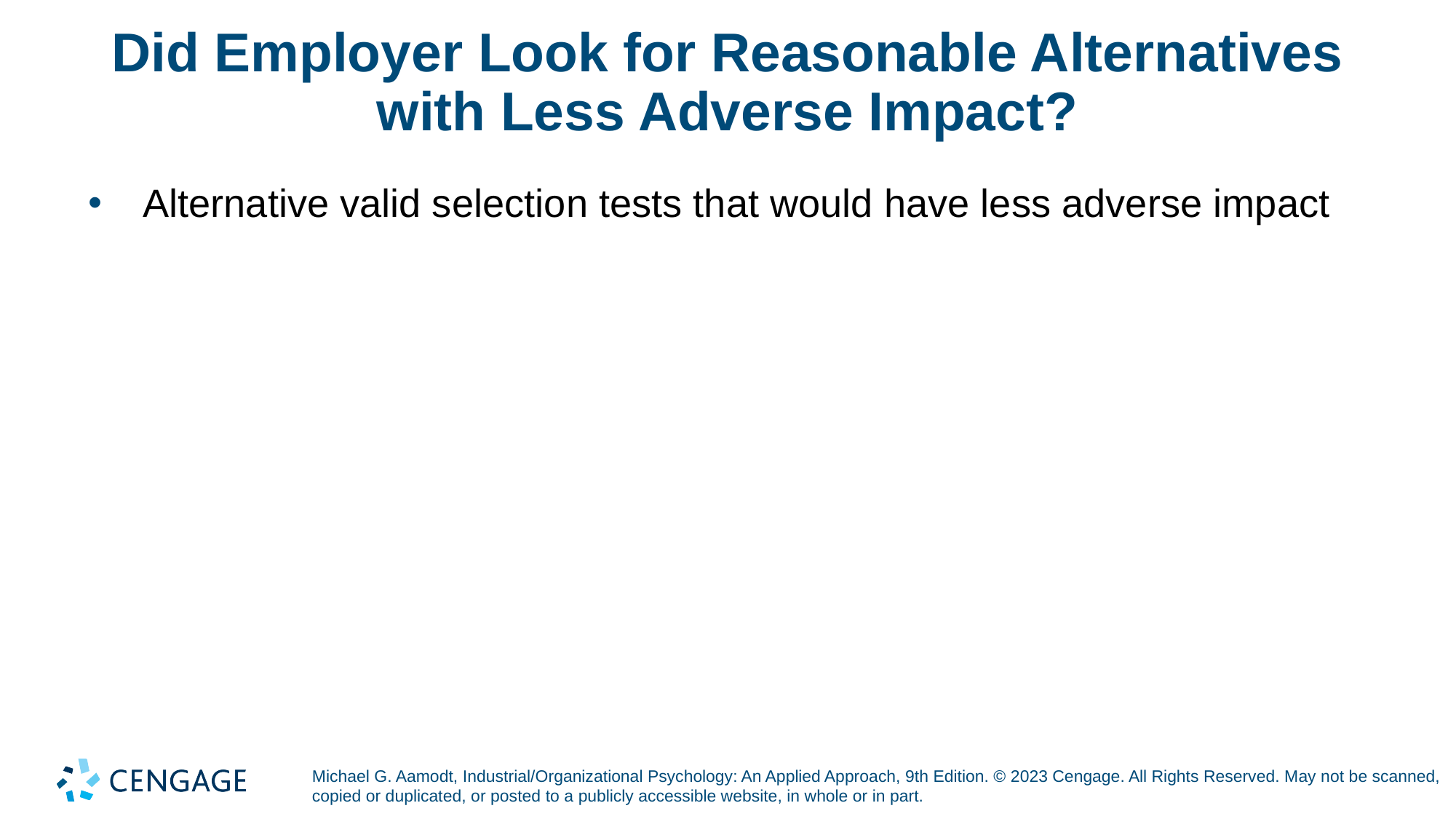

# Did Employer Look for Reasonable Alternatives with Less Adverse Impact?
Alternative valid selection tests that would have less adverse impact